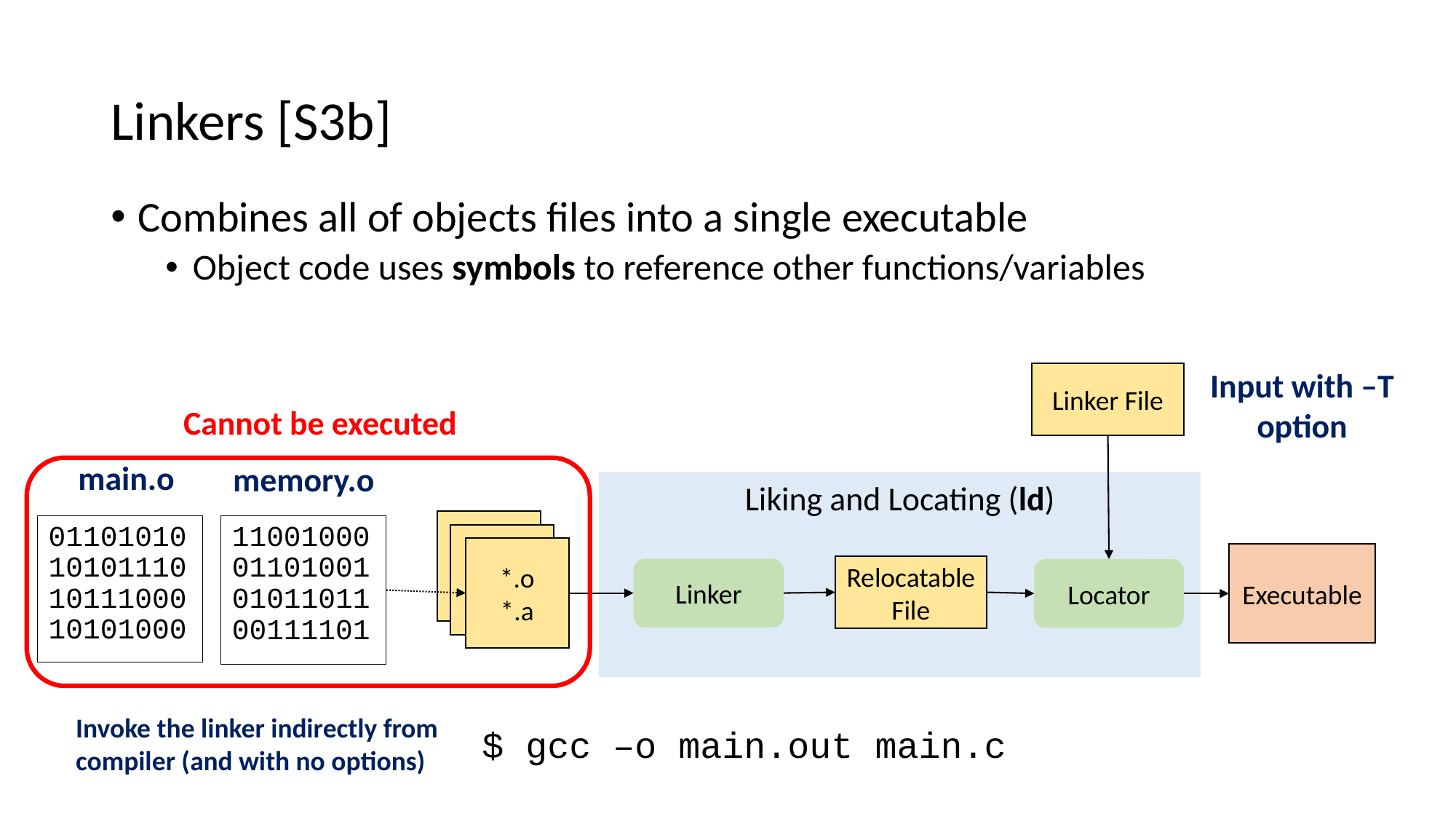

# Linkers [S3b]
Combines all of objects files into a single executable
Object code uses symbols to reference other functions/variables

Input with –T option
Linker File
Cannot be executed
main.o
memory.o

Liking and Locating (ld)
*.c
*.c
*.o
*.a
01101010101011101011100010101000
11001000011010010101101100111101
Executable
Relocatable File
Linker
Locator
Invoke the linker indirectly from compiler (and with no options)
$ gcc –o main.out main.c